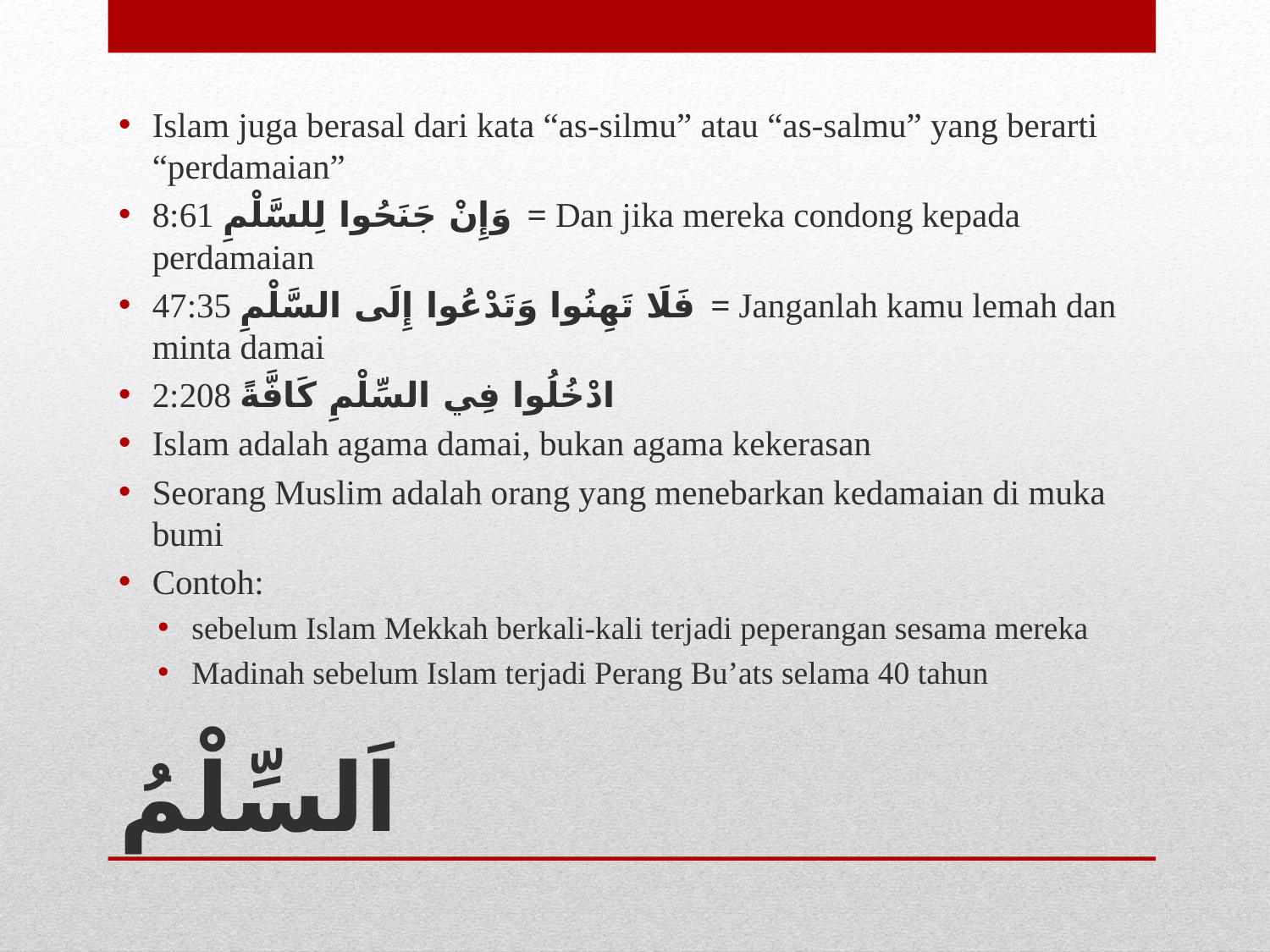

Islam juga berasal dari kata “as-silmu” atau “as-salmu” yang berarti “perdamaian”
8:61 وَإِنْ جَنَحُوا لِلسَّلْمِ = Dan jika mereka condong kepada perdamaian
47:35 فَلَا تَهِنُوا وَتَدْعُوا إِلَى السَّلْمِ = Janganlah kamu lemah dan minta damai
2:208 ادْخُلُوا فِي السِّلْمِ كَافَّةً
Islam adalah agama damai, bukan agama kekerasan
Seorang Muslim adalah orang yang menebarkan kedamaian di muka bumi
Contoh:
sebelum Islam Mekkah berkali-kali terjadi peperangan sesama mereka
Madinah sebelum Islam terjadi Perang Bu’ats selama 40 tahun
# اَلسِّلْمُ